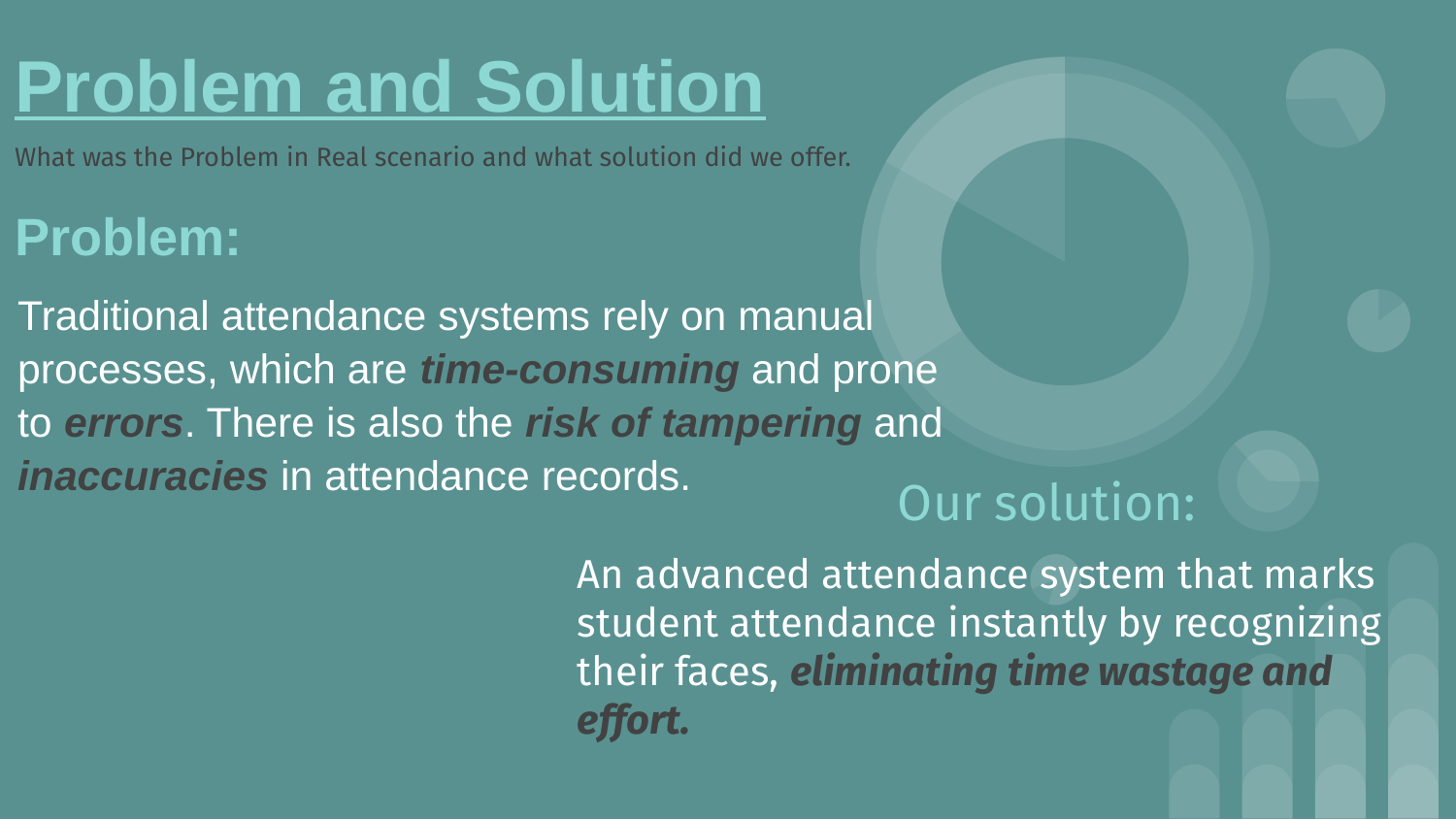

# Problem and Solution
What was the Problem in Real scenario and what solution did we offer.
Problem:
Traditional attendance systems rely on manual processes, which are time-consuming and prone to errors. There is also the risk of tampering and inaccuracies in attendance records.

Our solution:
An advanced attendance system that marks student attendance instantly by recognizing their faces, eliminating time wastage and effort.